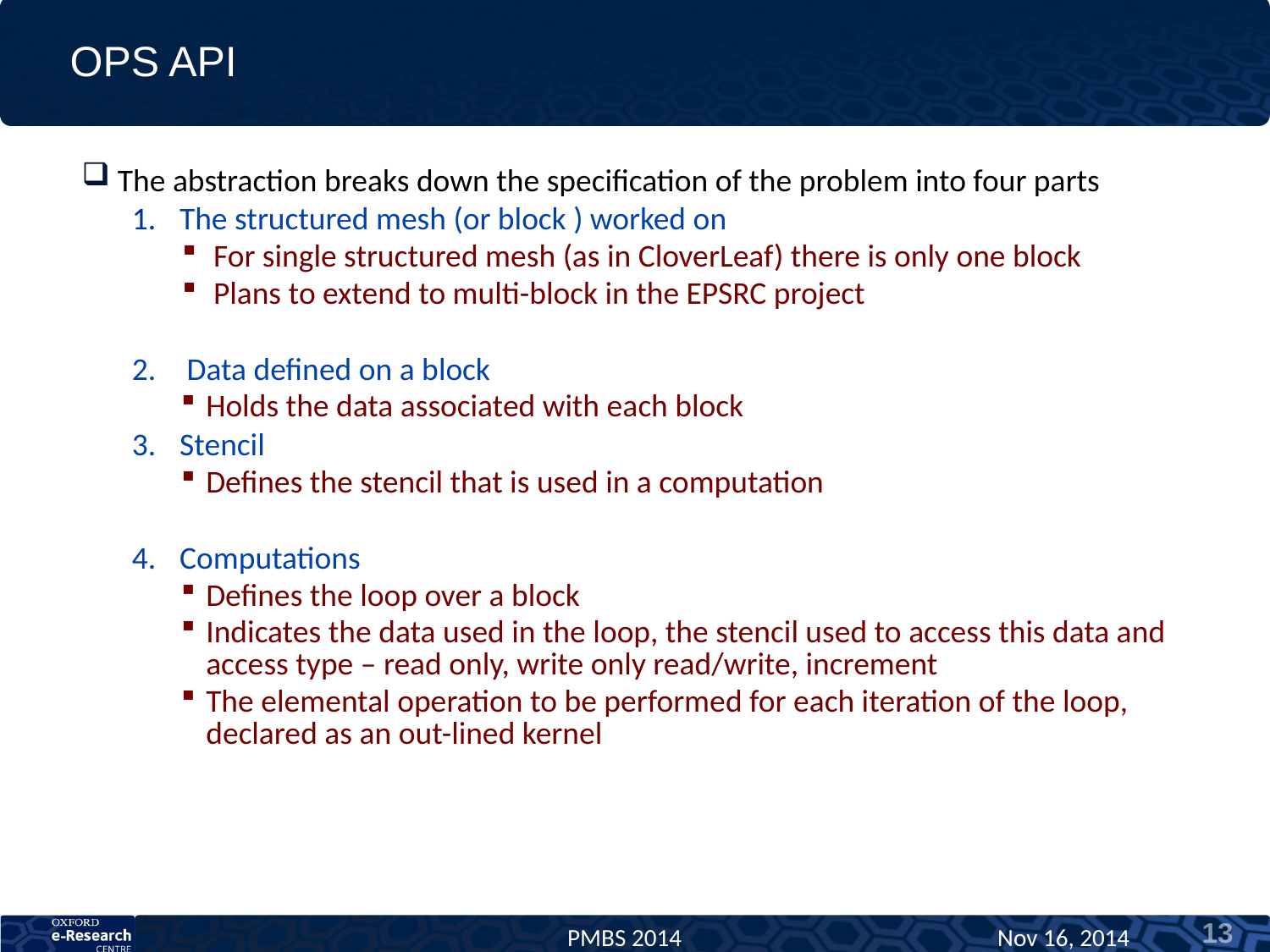

# OPS API
 The abstraction breaks down the specification of the problem into four parts
The structured mesh (or block ) worked on
 For single structured mesh (as in CloverLeaf) there is only one block
 Plans to extend to multi-block in the EPSRC project

 Data defined on a block
Holds the data associated with each block
Stencil
Defines the stencil that is used in a computation

Computations
Defines the loop over a block
Indicates the data used in the loop, the stencil used to access this data and access type – read only, write only read/write, increment
The elemental operation to be performed for each iteration of the loop, declared as an out-lined kernel